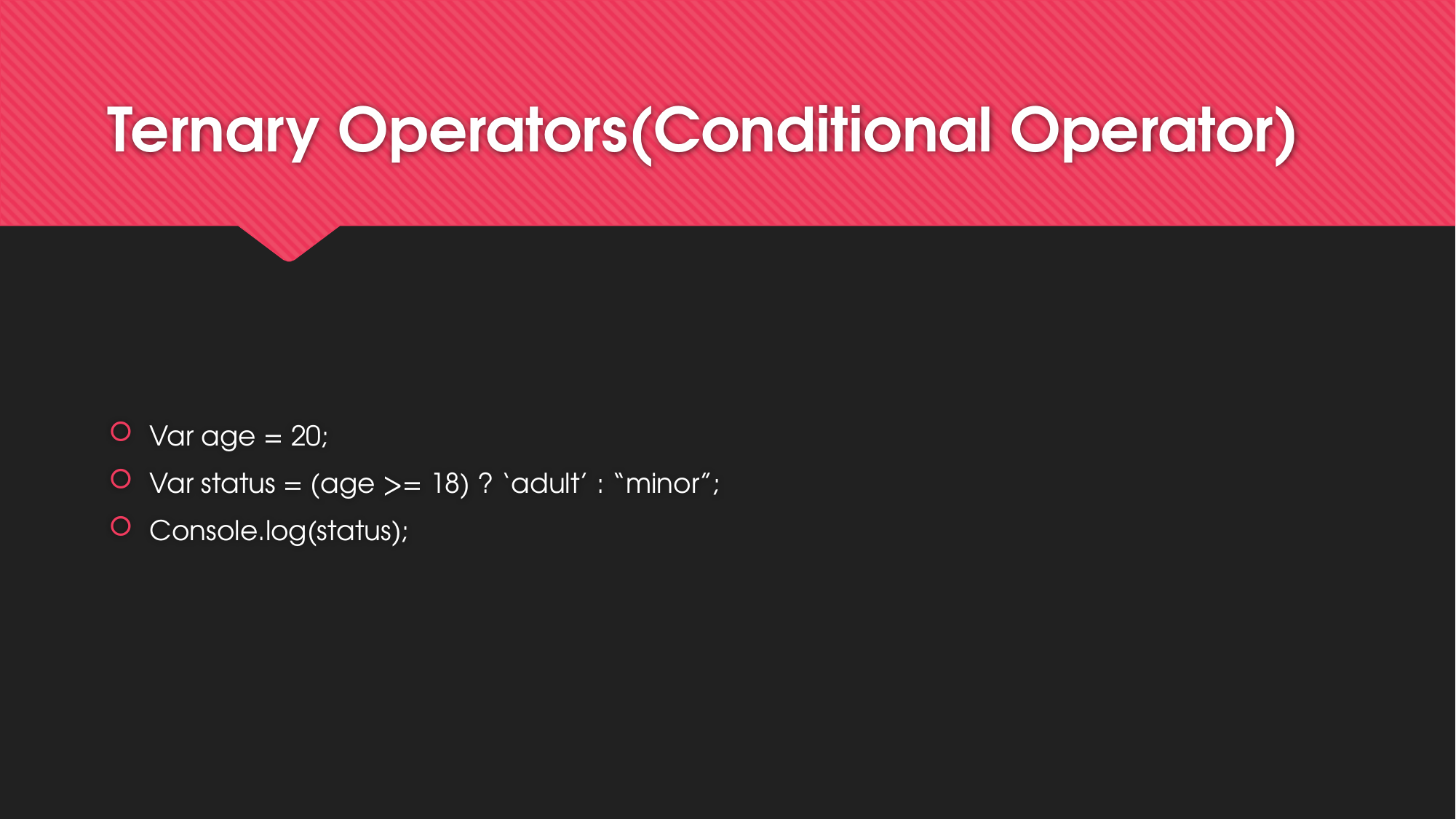

# Ternary Operators(Conditional Operator)
Var age = 20;
Var status = (age >= 18) ? ‘adult’ : “minor”;
Console.log(status);